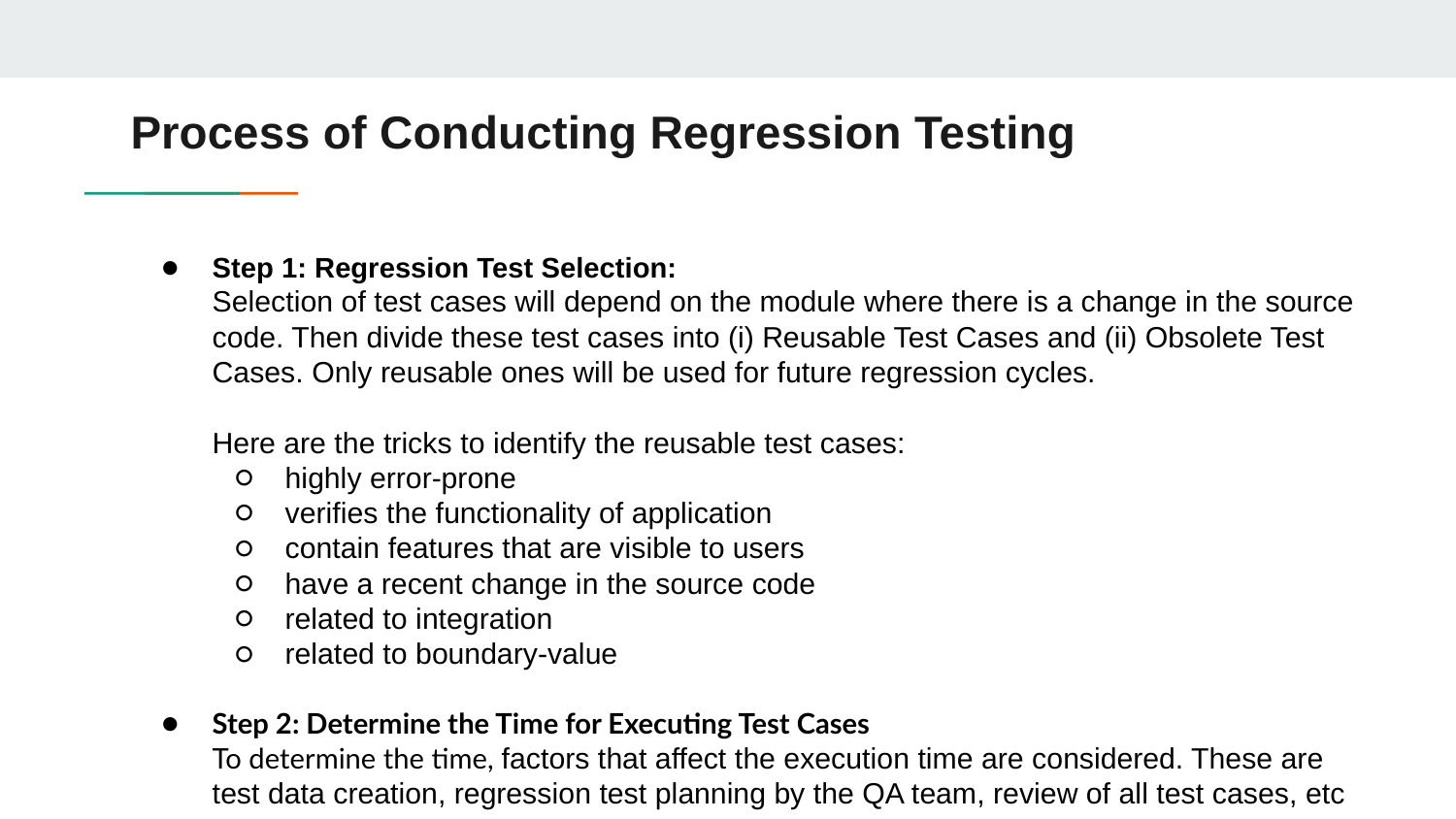

# Process of Conducting Regression Testing
Step 1: Regression Test Selection:
Selection of test cases will depend on the module where there is a change in the source code. Then divide these test cases into (i) Reusable Test Cases and (ii) Obsolete Test Cases. Only reusable ones will be used for future regression cycles.
Here are the tricks to identify the reusable test cases:
highly error-prone
verifies the functionality of application
contain features that are visible to users
have a recent change in the source code
related to integration
related to boundary-value
Step 2: Determine the Time for Executing Test Cases
To determine the time, factors that affect the execution time are considered. These are test data creation, regression test planning by the QA team, review of all test cases, etc